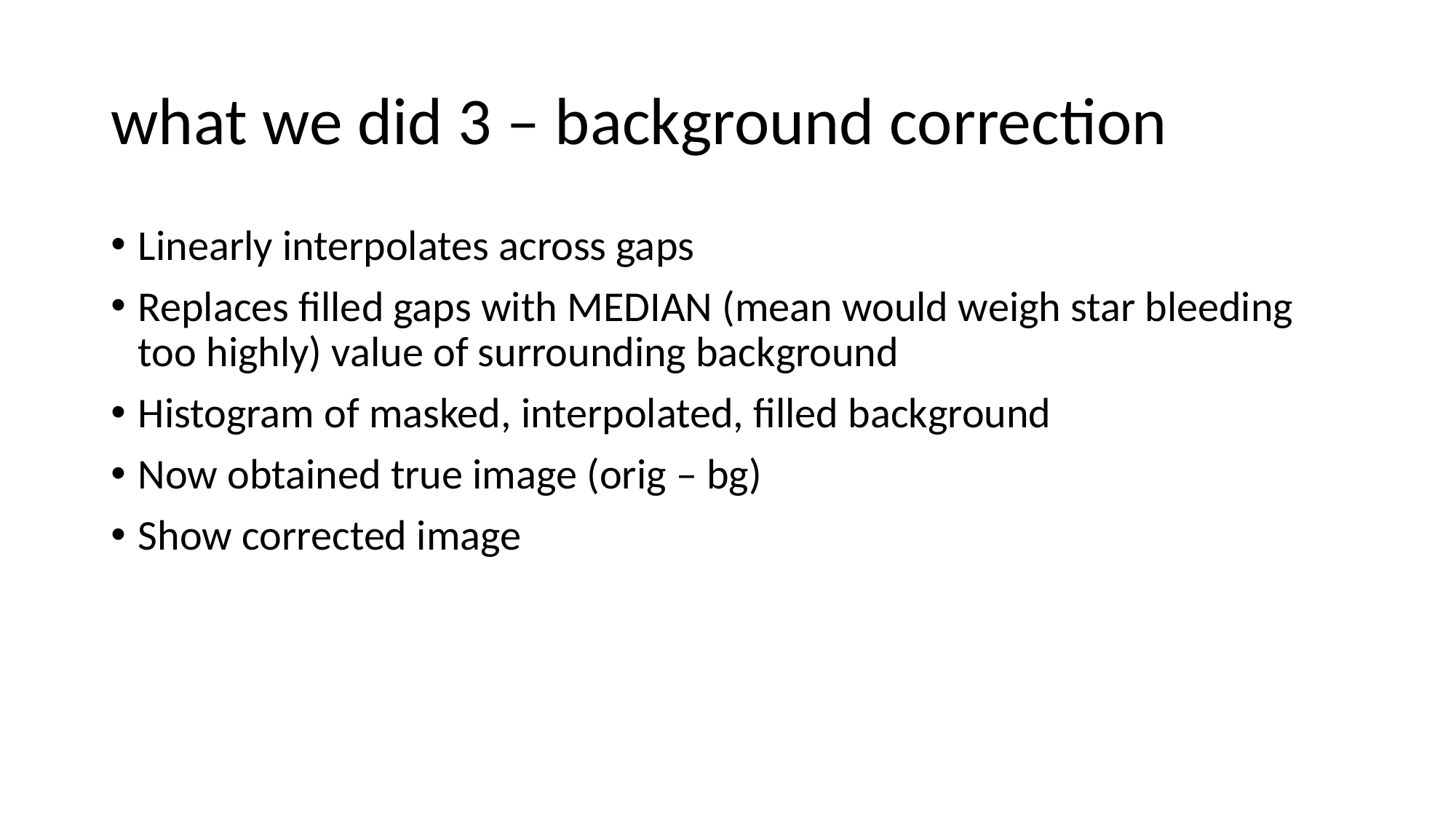

# what we did 3 – background correction
Linearly interpolates across gaps
Replaces filled gaps with MEDIAN (mean would weigh star bleeding too highly) value of surrounding background
Histogram of masked, interpolated, filled background
Now obtained true image (orig – bg)
Show corrected image